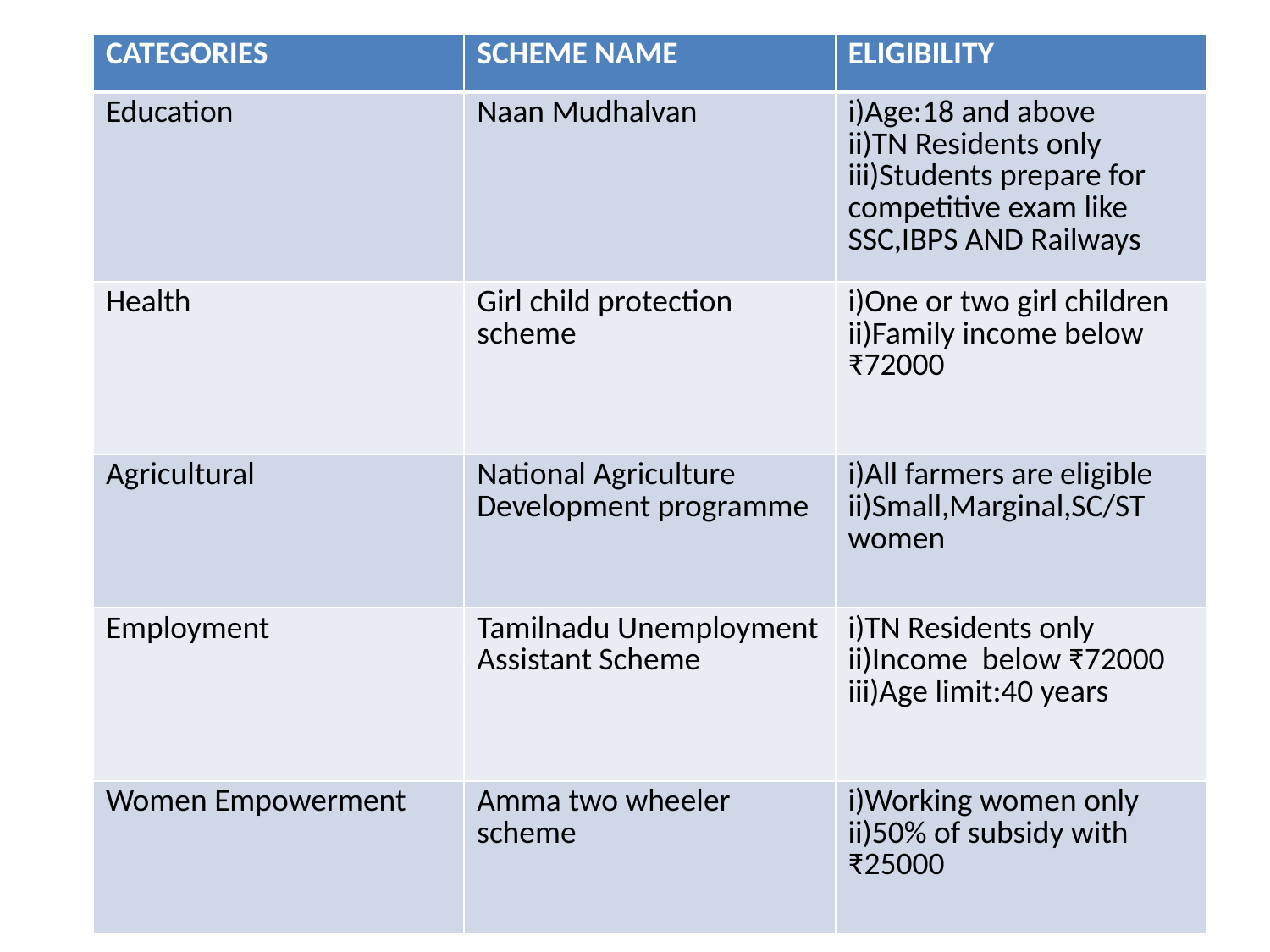

| CATEGORIES | SCHEME NAME | ELIGIBILITY |
| --- | --- | --- |
| Education | Naan Mudhalvan | i)Age:18 and above ii)TN Residents only iii)Students prepare for competitive exam like SSC,IBPS AND Railways |
| Health | Girl child protection scheme | i)One or two girl children ii)Family income below ₹72000 |
| Agricultural | National Agriculture Development programme | i)All farmers are eligible ii)Small,Marginal,SC/ST women |
| Employment | Tamilnadu Unemployment Assistant Scheme | i)TN Residents only ii)Income below ₹72000 iii)Age limit:40 years |
| Women Empowerment | Amma two wheeler scheme | i)Working women only ii)50% of subsidy with ₹25000 |

| SCHEME NAME | ELIGIBILITY |
| --- | --- |
|  |  |
|  |  |
|  |  |
|  |  |